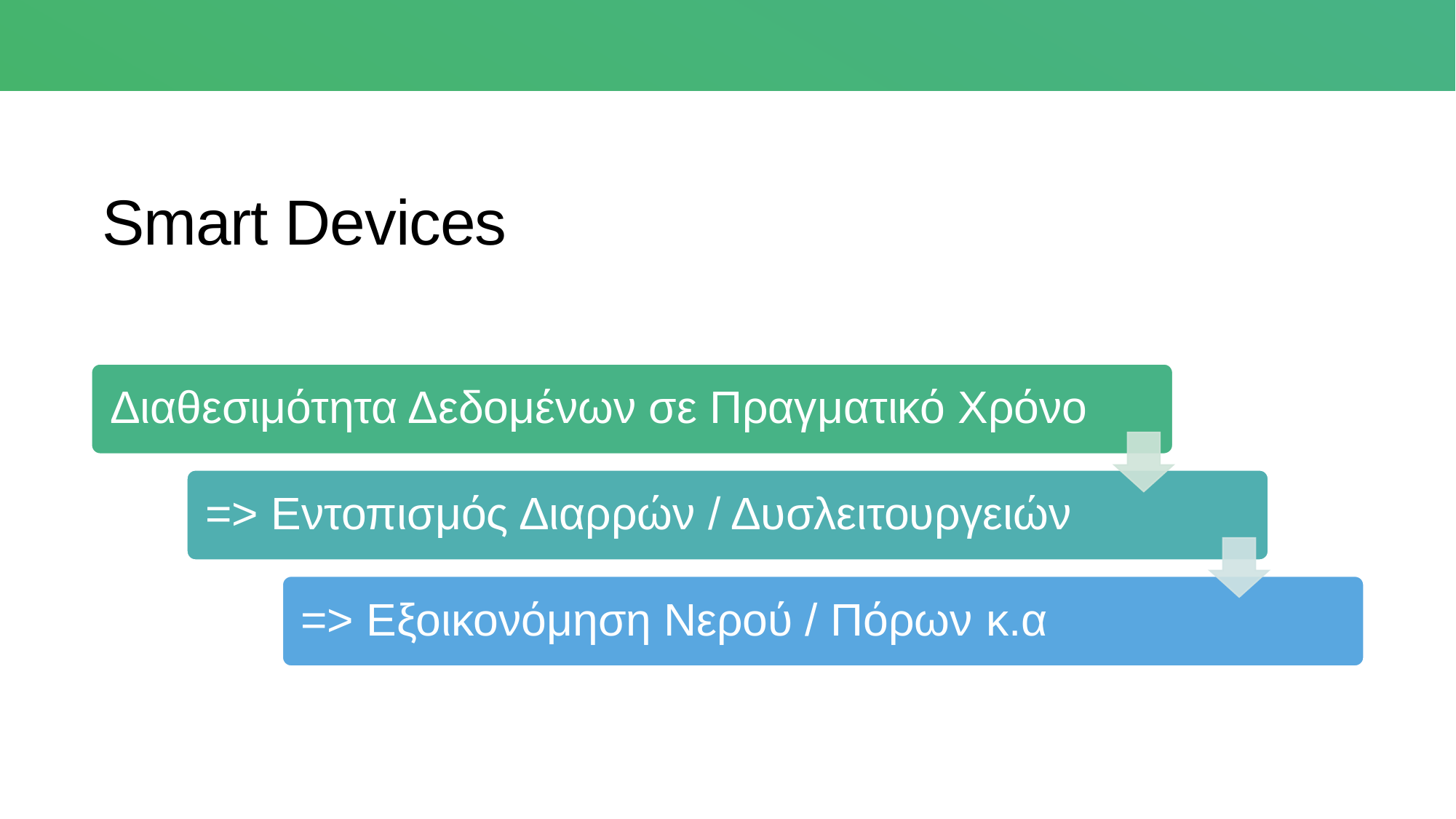

# Smart Devices
Διαθεσιμότητα Δεδομένων σε Πραγματικό Χρόνο
=> Εντοπισμός Διαρρών / Δυσλειτουργειών
=> Εξοικονόμηση Νερού / Πόρων κ.α